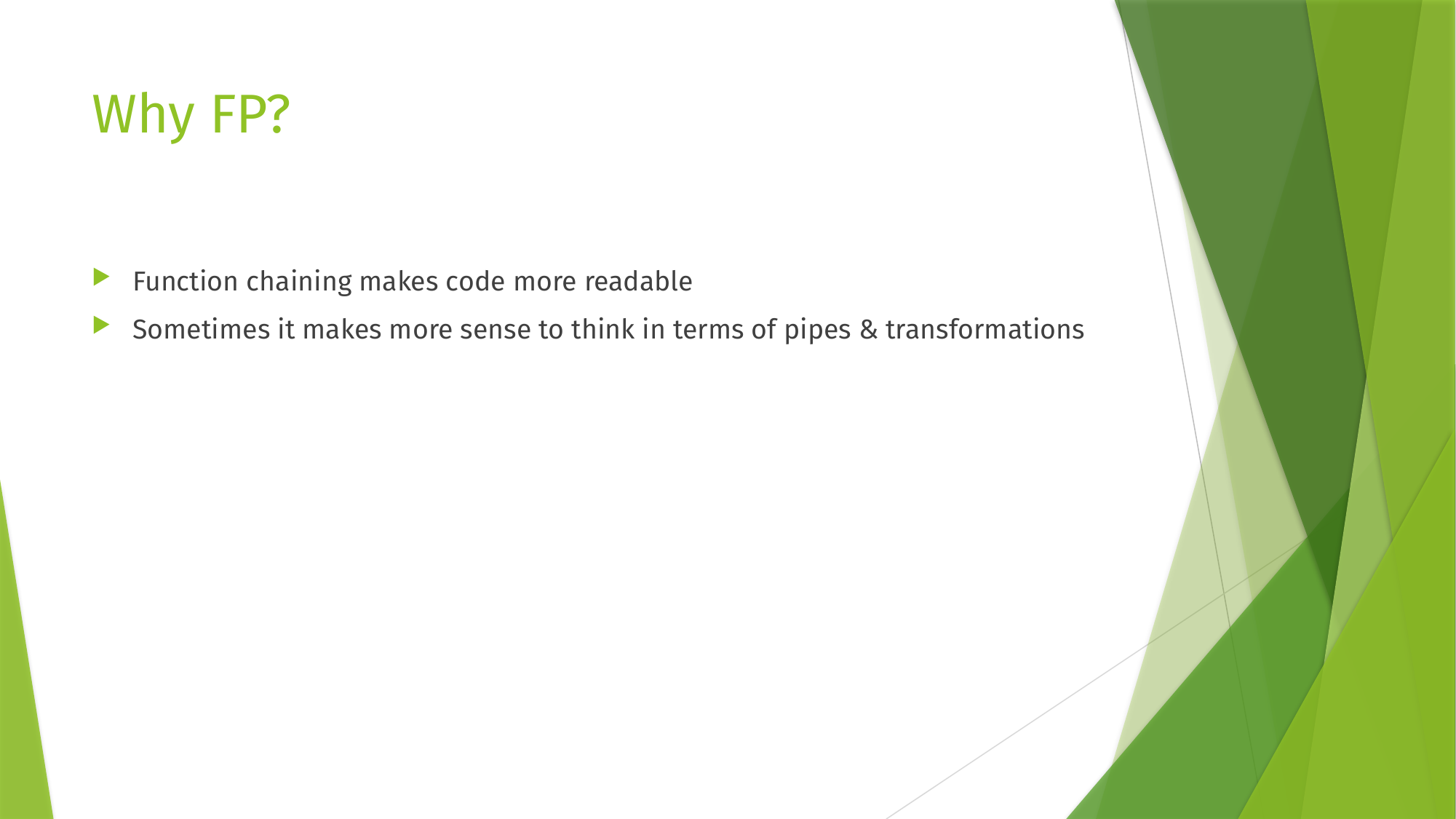

# Why FP?
Function chaining makes code more readable
Sometimes it makes more sense to think in terms of pipes & transformations